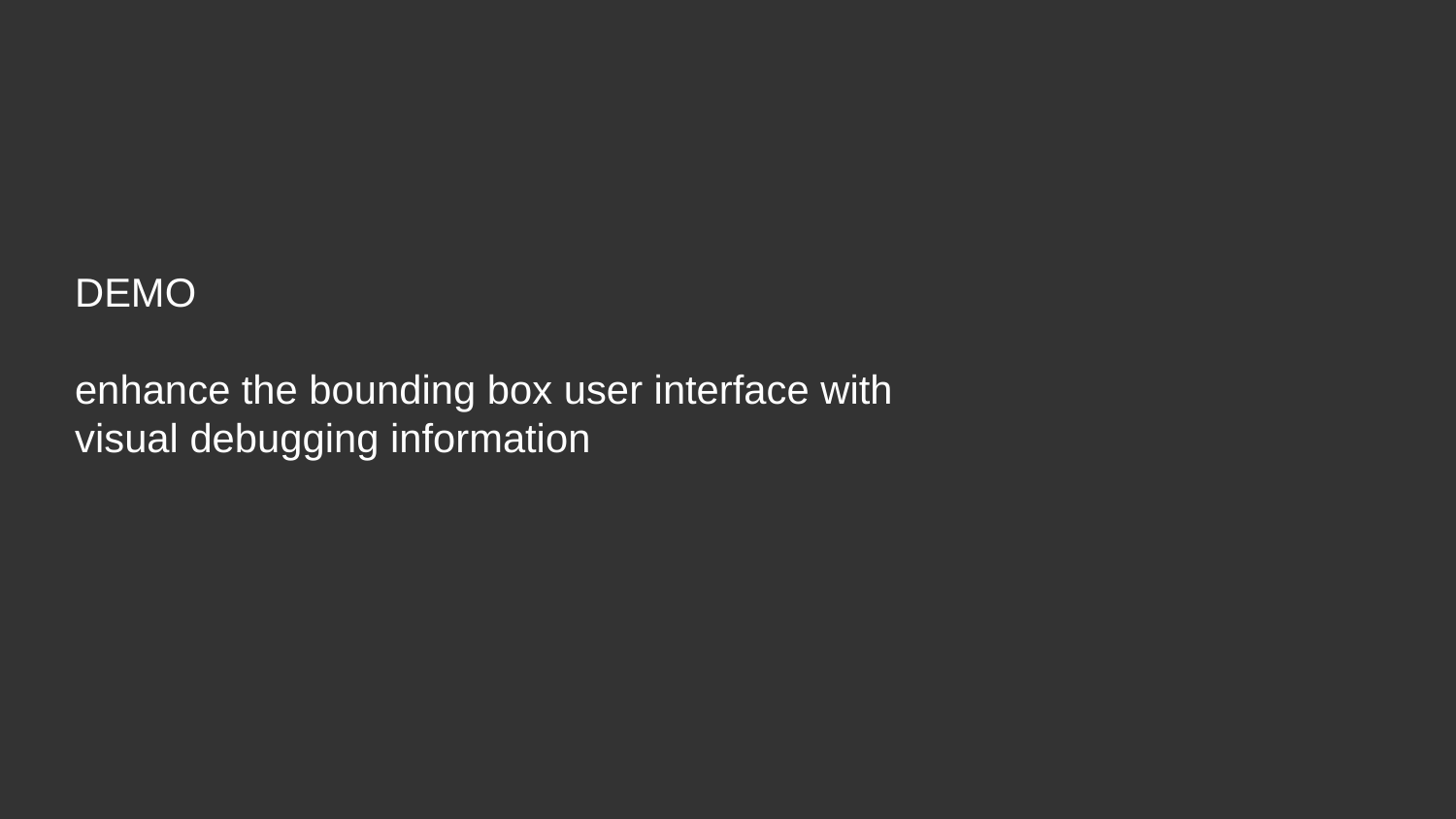

DEMO

enhance the bounding box user interface with visual debugging information